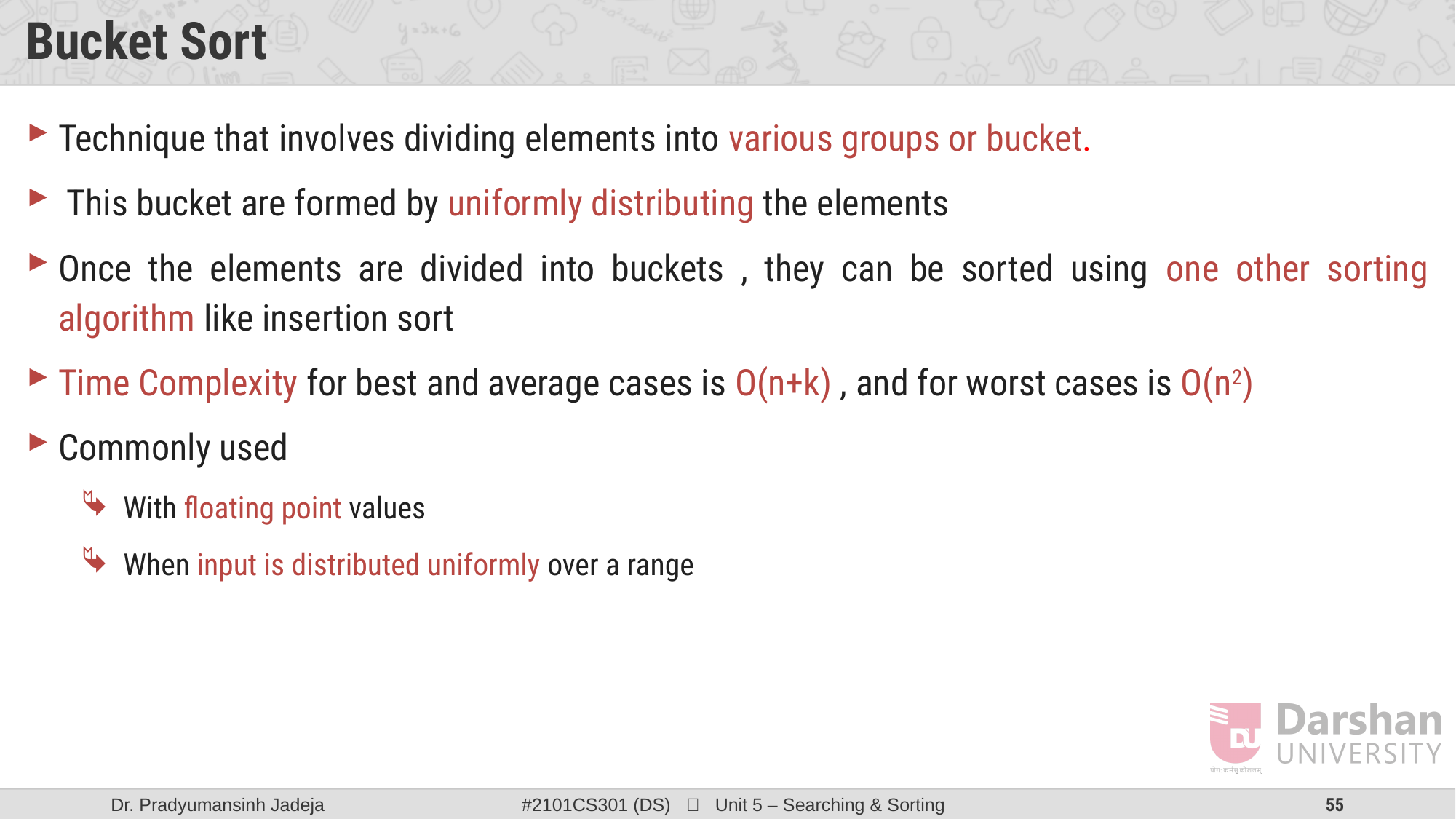

# Bucket Sort
Technique that involves dividing elements into various groups or bucket.
 This bucket are formed by uniformly distributing the elements
Once the elements are divided into buckets , they can be sorted using one other sorting algorithm like insertion sort
Time Complexity for best and average cases is O(n+k) , and for worst cases is O(n2)
Commonly used
With floating point values
When input is distributed uniformly over a range